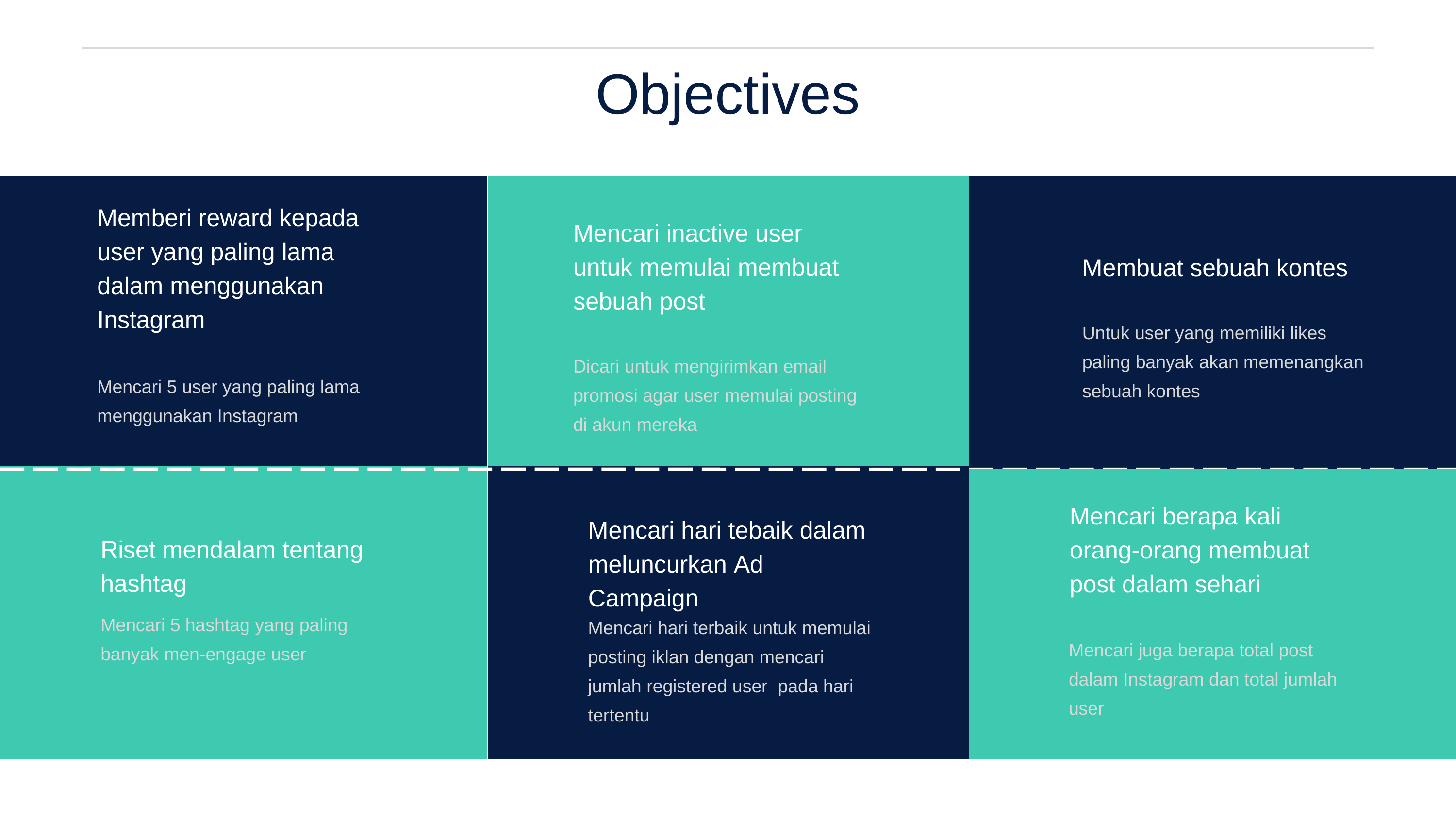

Objectives

Memberi reward kepada user yang paling lama dalam menggunakan Instagram
Mencari inactive user untuk memulai membuat sebuah post
Membuat sebuah kontes
Untuk user yang memiliki likes paling banyak akan memenangkan sebuah kontes
Dicari untuk mengirimkan email promosi agar user memulai posting di akun mereka
Mencari 5 user yang paling lama menggunakan Instagram

Mencari berapa kali orang-orang membuat post dalam sehari
Mencari hari tebaik dalam meluncurkan Ad Campaign
Riset mendalam tentang hashtag
Mencari 5 hashtag yang paling banyak men-engage user
Mencari hari terbaik untuk memulai posting iklan dengan mencari jumlah registered user  pada hari tertentu
Mencari juga berapa total post dalam Instagram dan total jumlah user